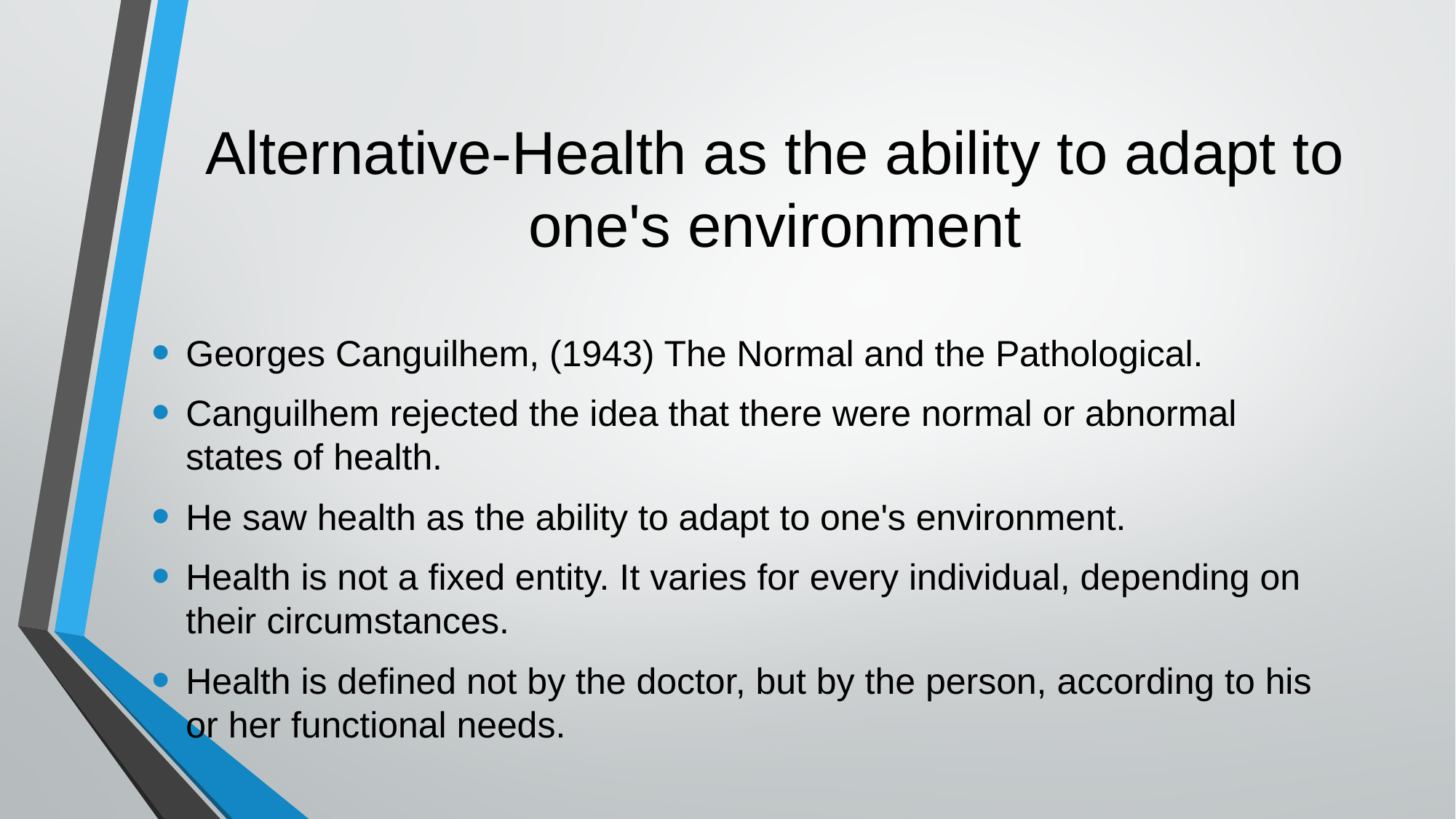

# Alternative-Health as the ability to adapt to one's environment
Georges Canguilhem, (1943) The Normal and the Pathological.
Canguilhem rejected the idea that there were normal or abnormal states of health.
He saw health as the ability to adapt to one's environment.
Health is not a fixed entity. It varies for every individual, depending on their circumstances.
Health is defined not by the doctor, but by the person, according to his or her functional needs.